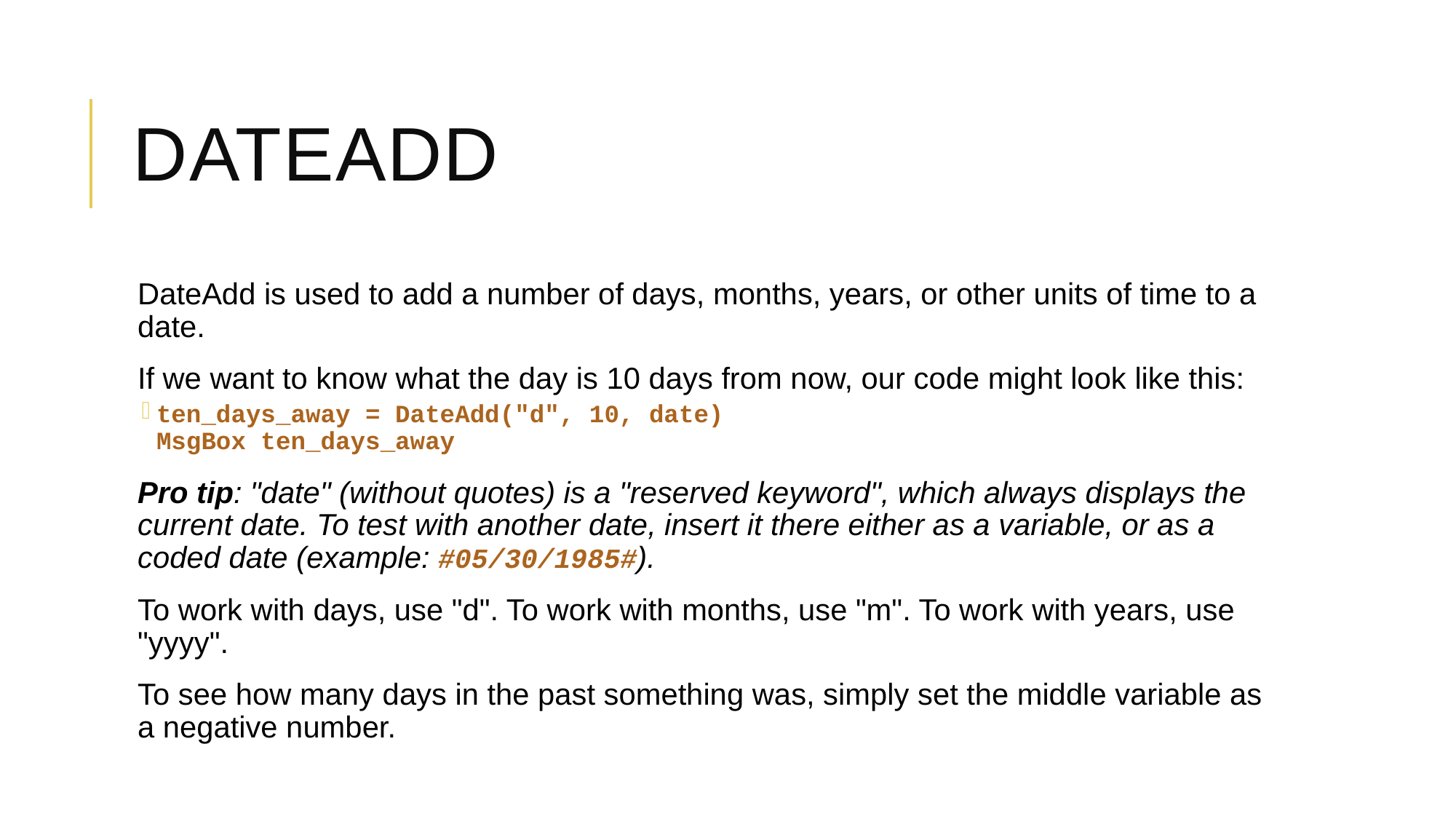

# DateAdd
DateAdd is used to add a number of days, months, years, or other units of time to a date.
If we want to know what the day is 10 days from now, our code might look like this:
ten_days_away = DateAdd("d", 10, date)
MsgBox ten_days_away
Pro tip: "date" (without quotes) is a "reserved keyword", which always displays the current date. To test with another date, insert it there either as a variable, or as a coded date (example: #05/30/1985#).
To work with days, use "d". To work with months, use "m". To work with years, use "yyyy".
To see how many days in the past something was, simply set the middle variable as a negative number.